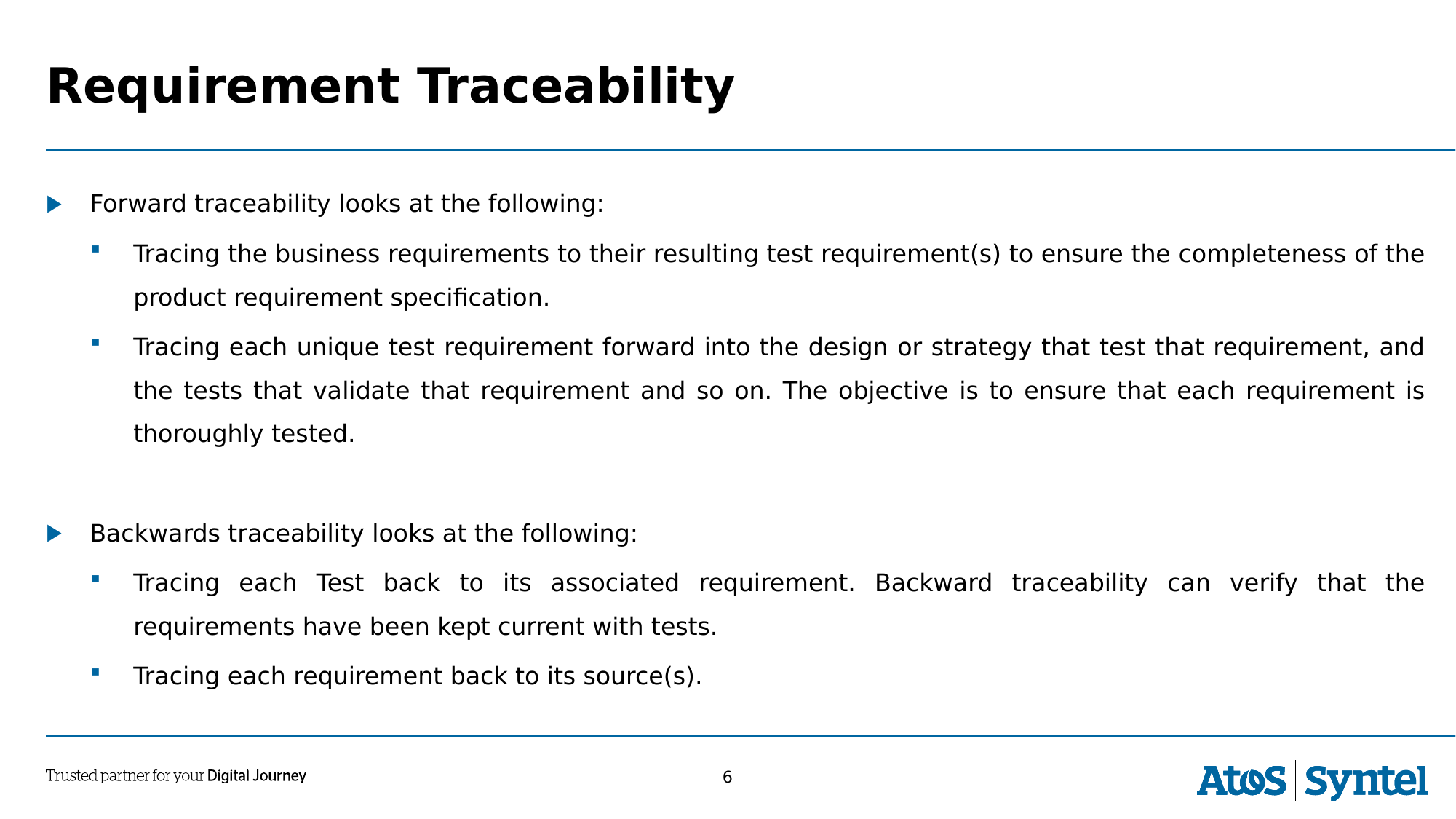

# Requirement Traceability
Forward traceability looks at the following:
Tracing the business requirements to their resulting test requirement(s) to ensure the completeness of the product requirement specification.
Tracing each unique test requirement forward into the design or strategy that test that requirement, and the tests that validate that requirement and so on. The objective is to ensure that each requirement is thoroughly tested.

Backwards traceability looks at the following:
Tracing each Test back to its associated requirement. Backward traceability can verify that the requirements have been kept current with tests.
Tracing each requirement back to its source(s).